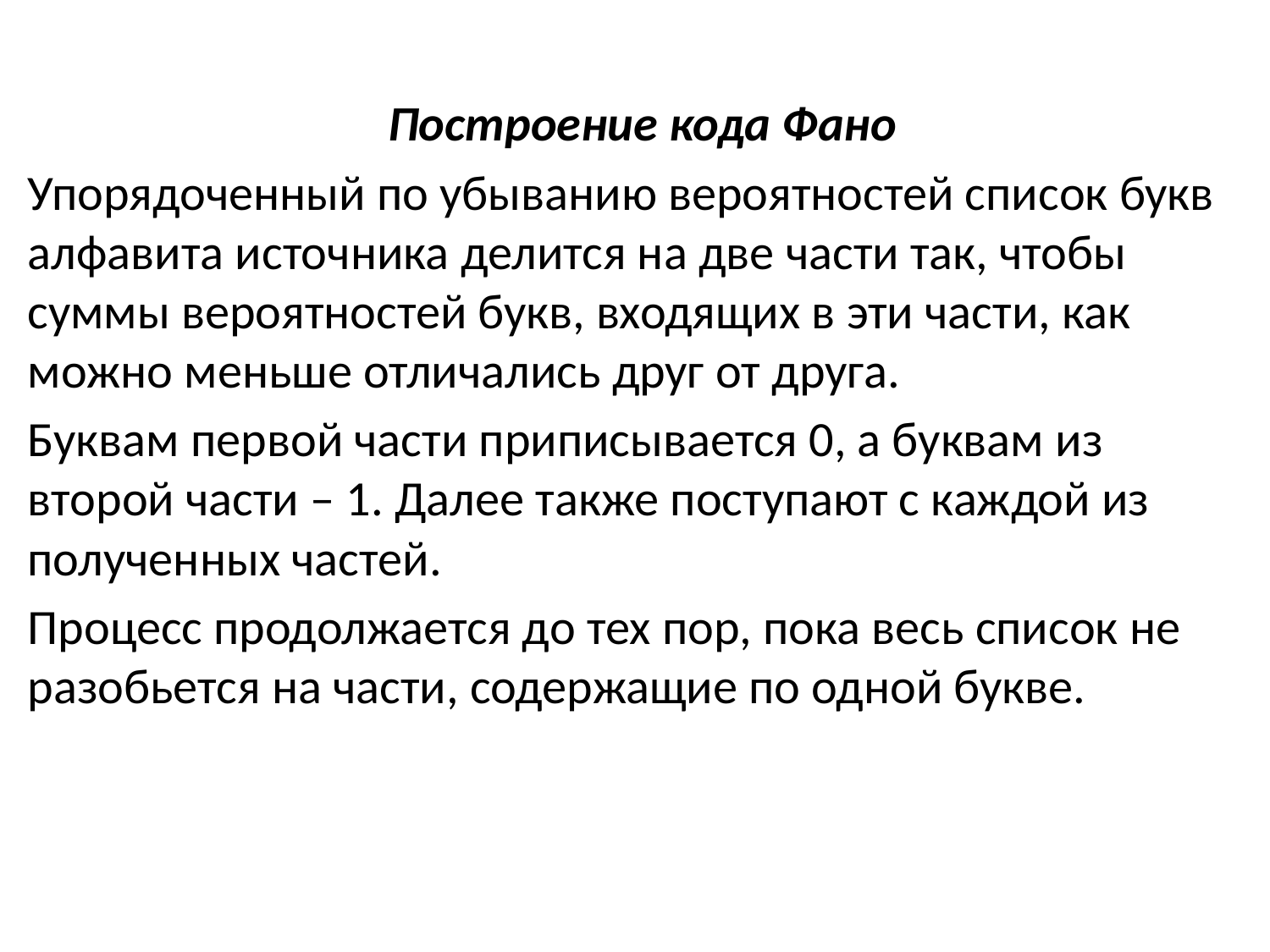

Построение кода Фано
Упорядоченный по убыванию вероятностей список букв алфавита источника делится на две части так, чтобы суммы вероятностей букв, входящих в эти части, как можно меньше отличались друг от друга.
Буквам первой части приписывается 0, а буквам из второй части – 1. Далее также поступают с каждой из полученных частей.
Процесс продолжается до тех пор, пока весь список не разобьется на части, содержащие по одной букве.